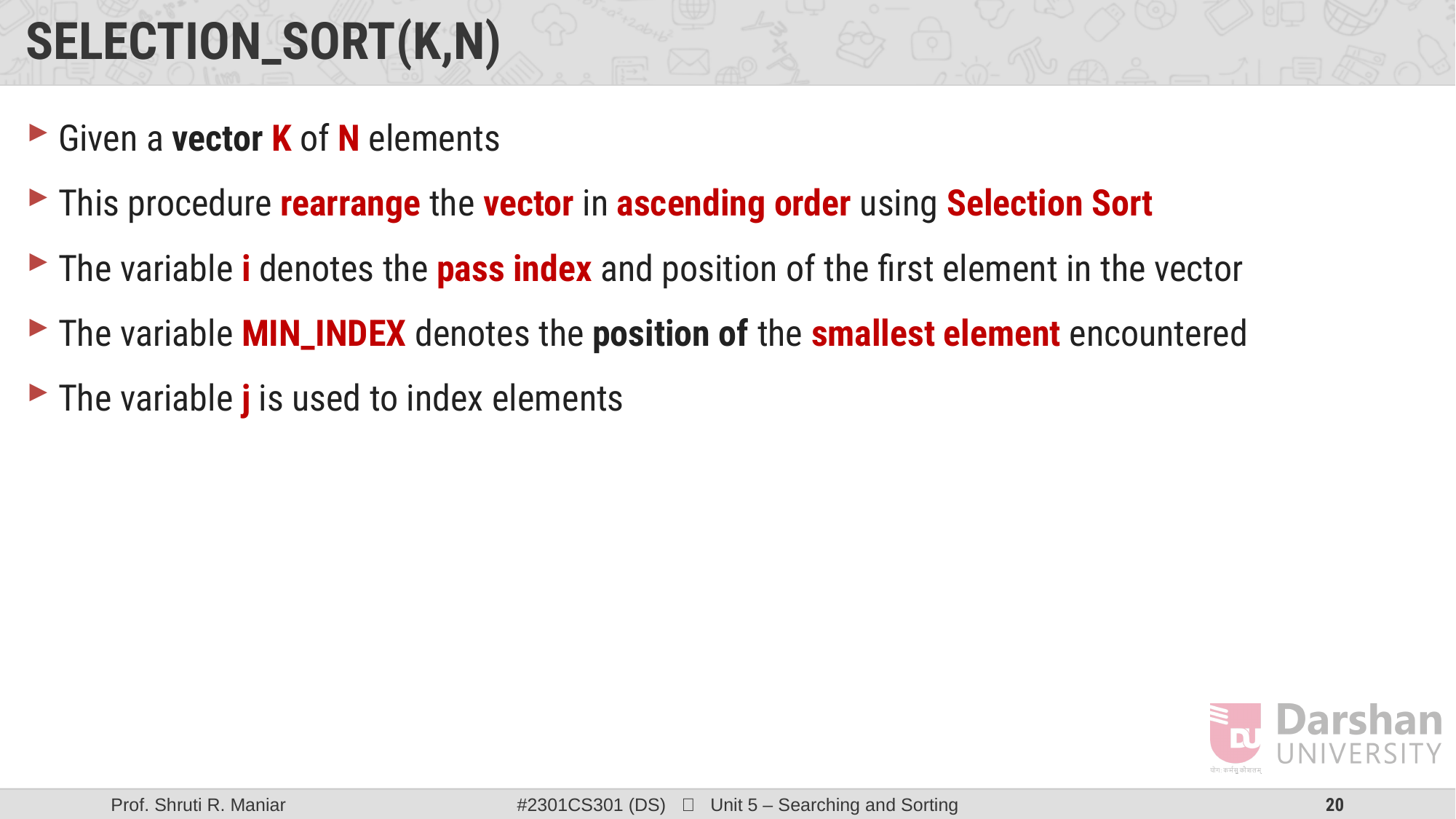

# SELECTION_SORT(K,N)
Given a vector K of N elements
This procedure rearrange the vector in ascending order using Selection Sort
The variable i denotes the pass index and position of the first element in the vector
The variable MIN_INDEX denotes the position of the smallest element encountered
The variable j is used to index elements